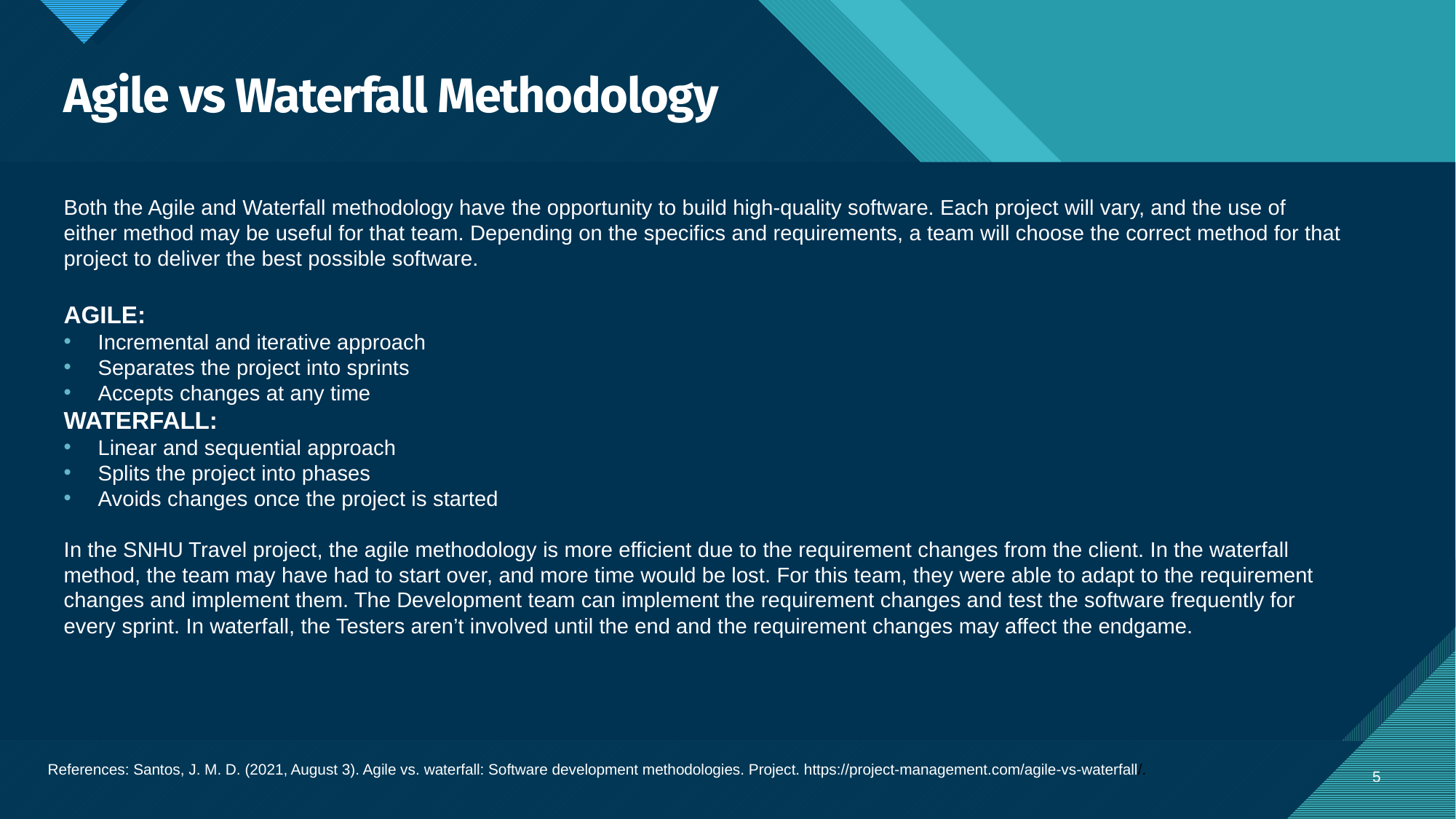

# Agile vs Waterfall Methodology
Both the Agile and Waterfall methodology have the opportunity to build high-quality software. Each project will vary, and the use of either method may be useful for that team. Depending on the specifics and requirements, a team will choose the correct method for that project to deliver the best possible software.

AGILE:
Incremental and iterative approach
Separates the project into sprints
Accepts changes at any time
WATERFALL:
Linear and sequential approach
Splits the project into phases
Avoids changes once the project is started

In the SNHU Travel project, the agile methodology is more efficient due to the requirement changes from the client. In the waterfall method, the team may have had to start over, and more time would be lost. For this team, they were able to adapt to the requirement changes and implement them. The Development team can implement the requirement changes and test the software frequently for every sprint. In waterfall, the Testers aren’t involved until the end and the requirement changes may affect the endgame.
References: Santos, J. M. D. (2021, August 3). Agile vs. waterfall: Software development methodologies. Project. https://project-management.com/agile-vs-waterfall/.

5